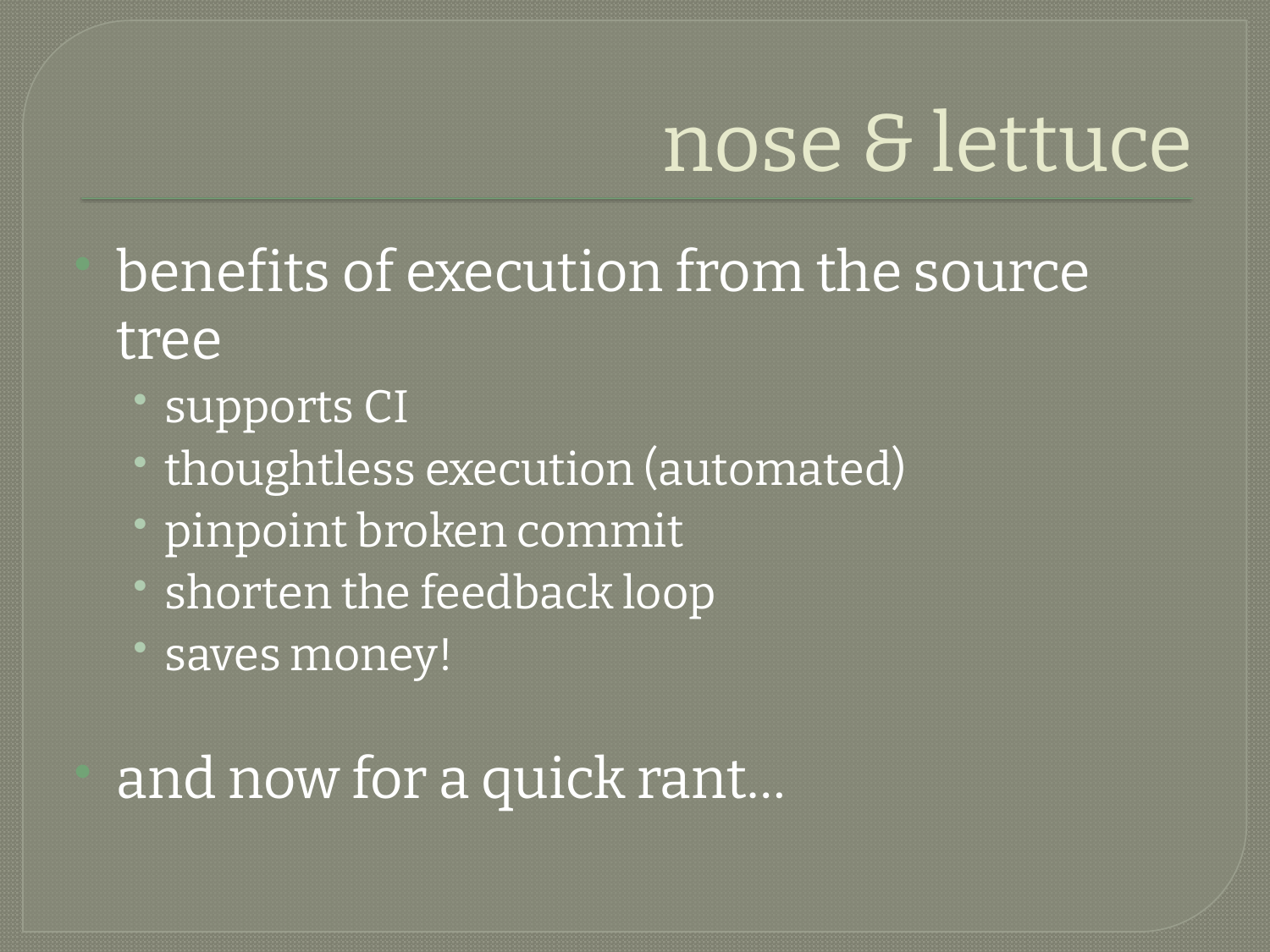

# nose & lettuce
benefits of execution from the source tree
supports CI
thoughtless execution (automated)
pinpoint broken commit
shorten the feedback loop
saves money!

and now for a quick rant…